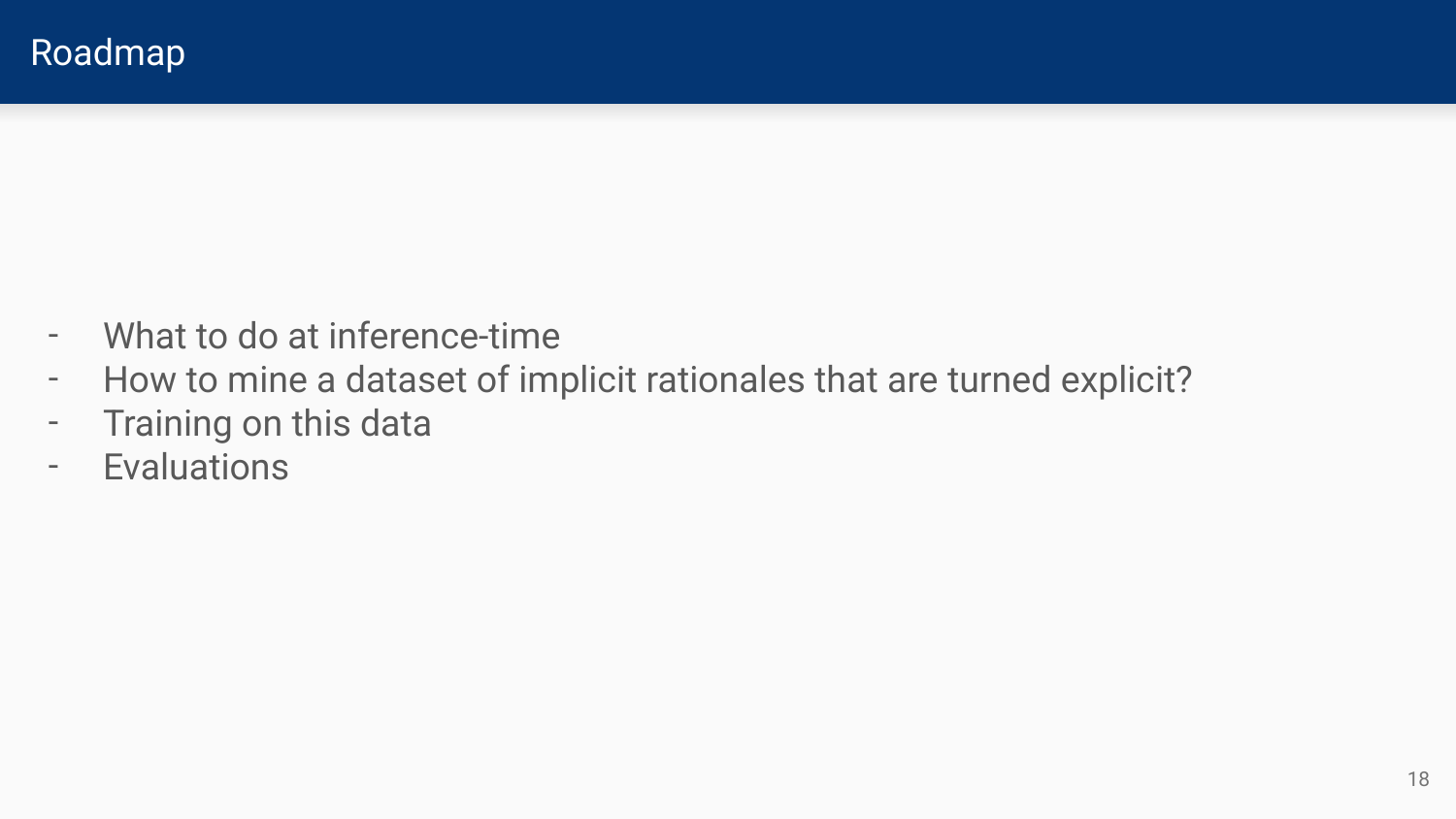

# Roadmap
What to do at inference-time
How to mine a dataset of implicit rationales that are turned explicit?
Training on this data
Evaluations
18